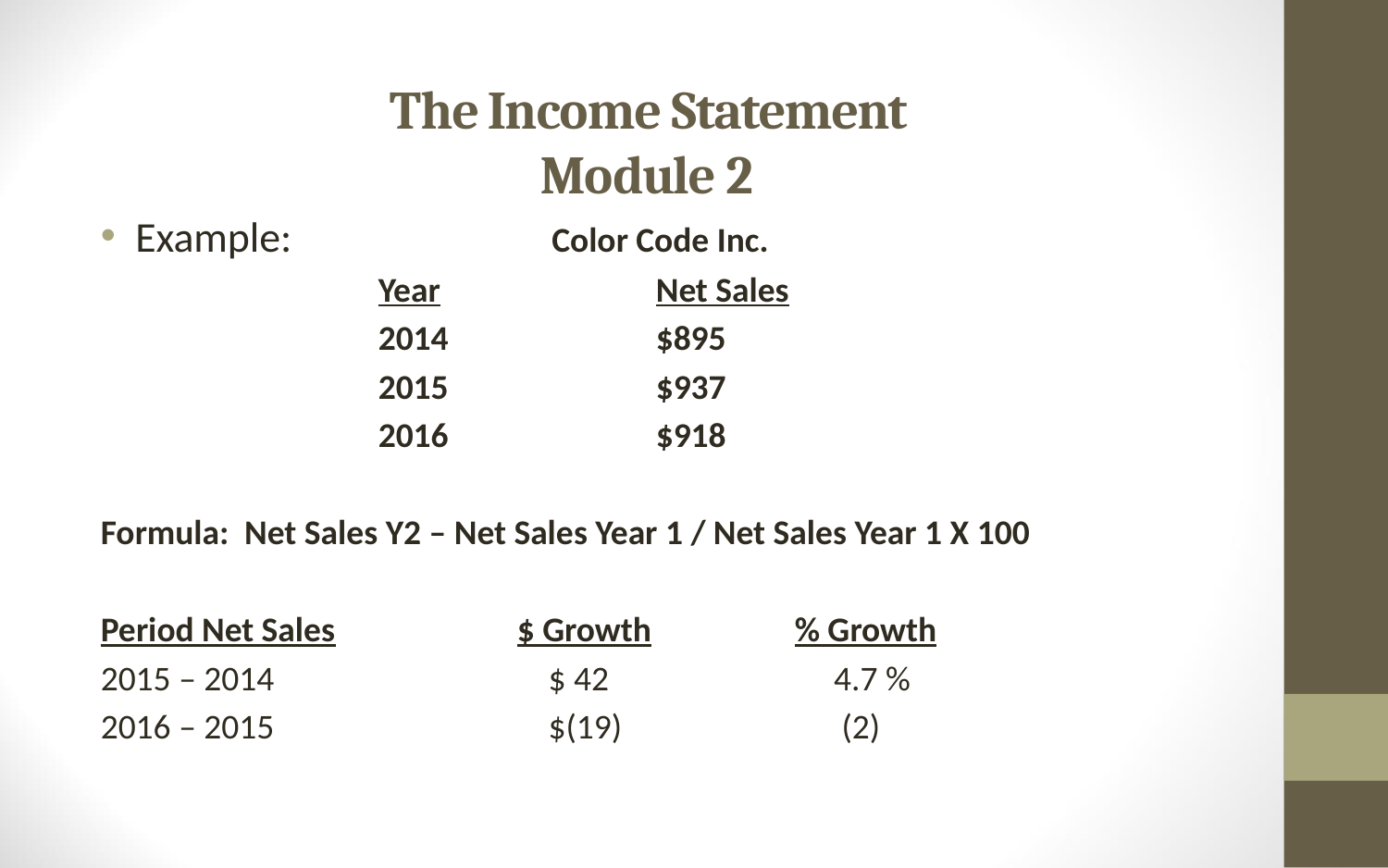

# The Income Statement Module 2
Example: 		Color Code Inc.
		Year		Net Sales
		2014   		$895
		2015		$937
		2016		$918

Formula:  Net Sales Y2 – Net Sales Year 1 / Net Sales Year 1 X 100

Period Net Sales		$ Growth		% Growth
2015 – 2014		    $ 42		     4.7 %
2016 – 2015		    $(19)		      (2)